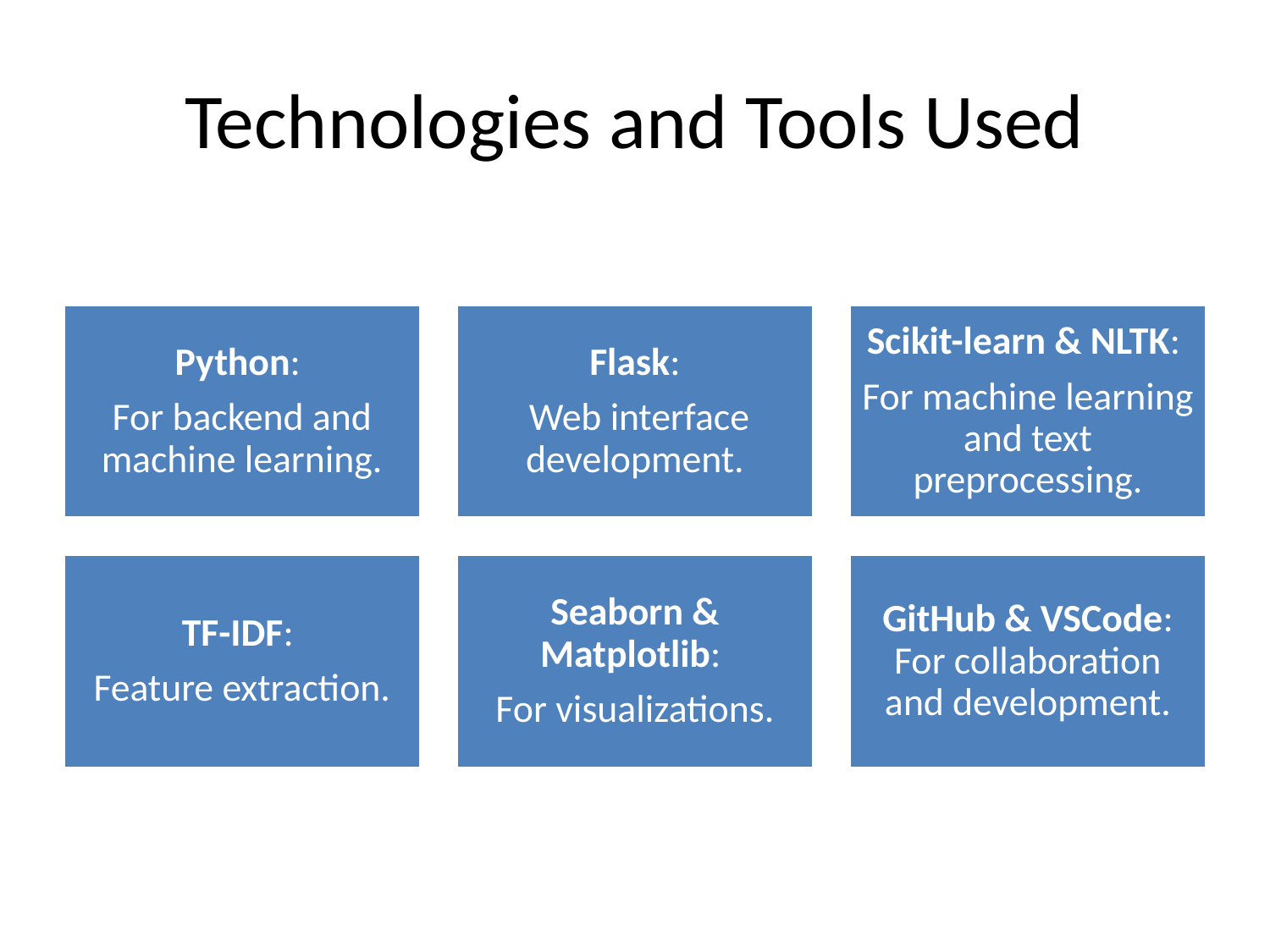

# Technologies and Tools Used
Python:
For backend and machine learning.
Flask:
 Web interface development.
Scikit-learn & NLTK:
For machine learning and text preprocessing.
TF-IDF:
Feature extraction.
Seaborn & Matplotlib:
For visualizations.
GitHub & VSCode: For collaboration and development.